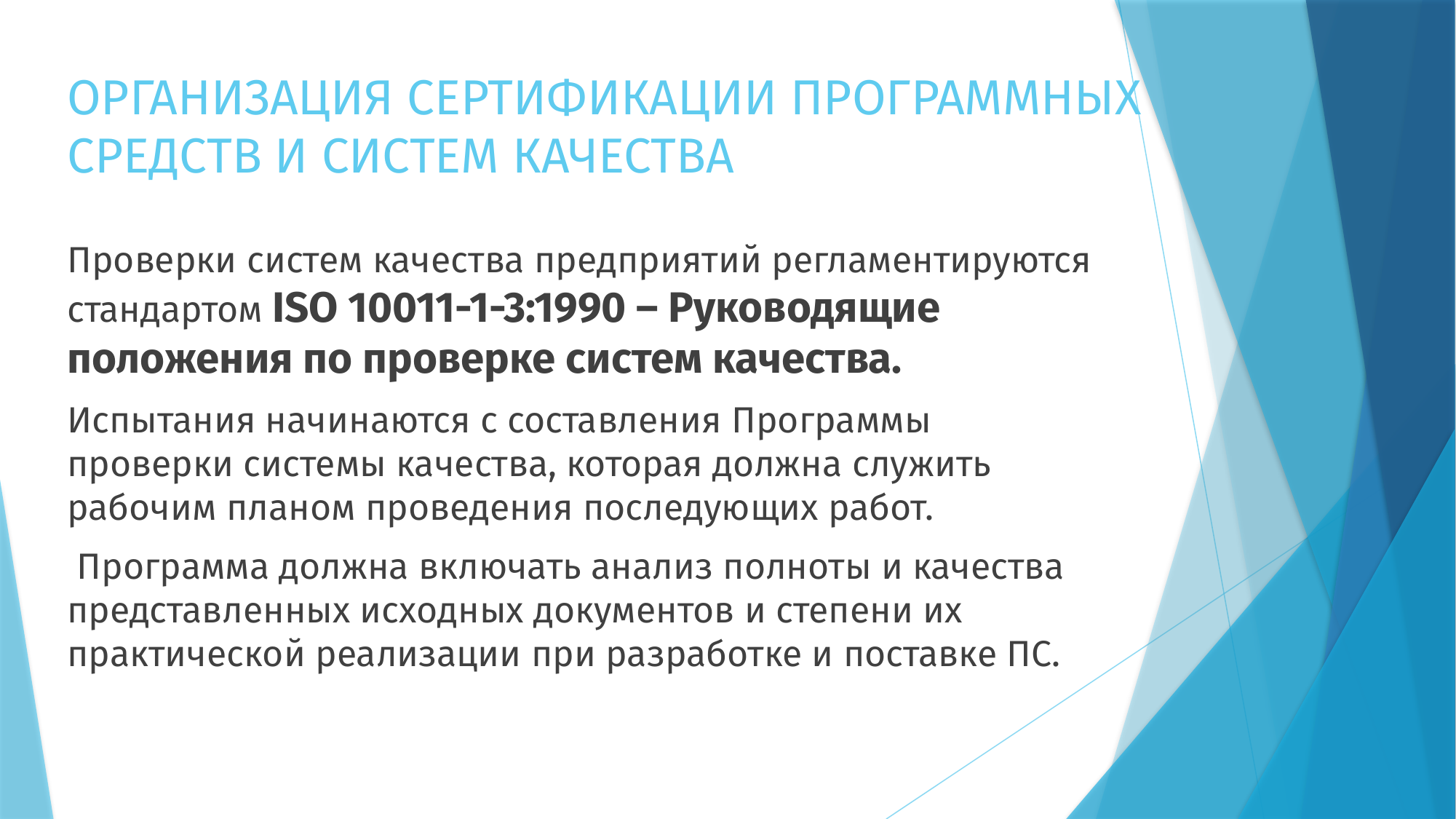

# ОРГАНИЗАЦИЯ СЕРТИФИКАЦИИ ПРОГРАММНЫХ СРЕДСТВ И СИСТЕМ КАЧЕСТВА
Проверки систем качества предприятий регламентируются стандартом ISO 10011-1-3:1990 – Руководящие положения по проверке систем качества.
Испытания начинаются с составления Программы проверки системы качества, которая должна служить рабочим планом проведения последующих работ.
 Программа должна включать анализ полноты и качества представленных исходных документов и степени их практической реализации при разработке и поставке ПС.